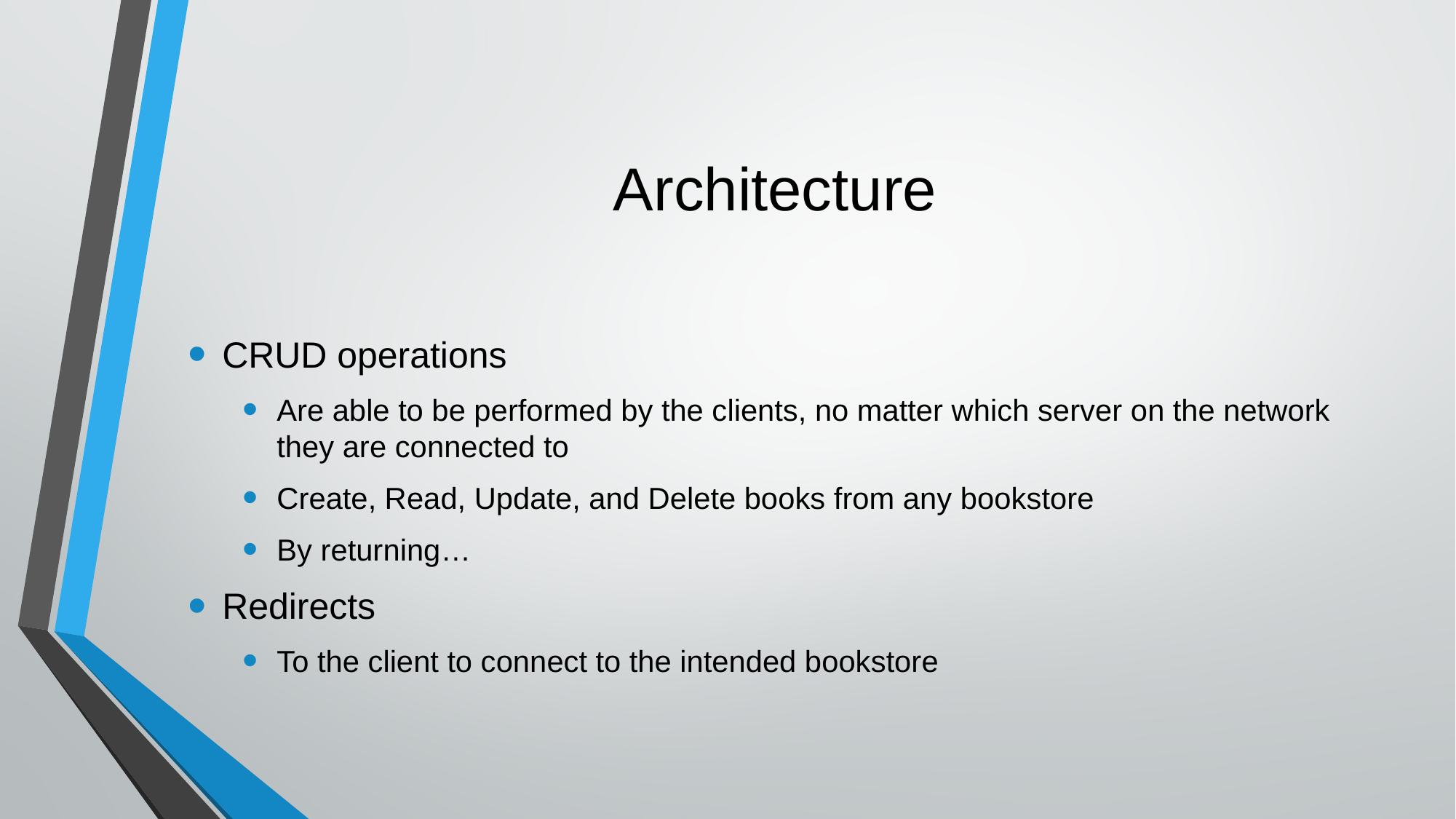

# Architecture
CRUD operations
Are able to be performed by the clients, no matter which server on the network they are connected to
Create, Read, Update, and Delete books from any bookstore
By returning…
Redirects
To the client to connect to the intended bookstore